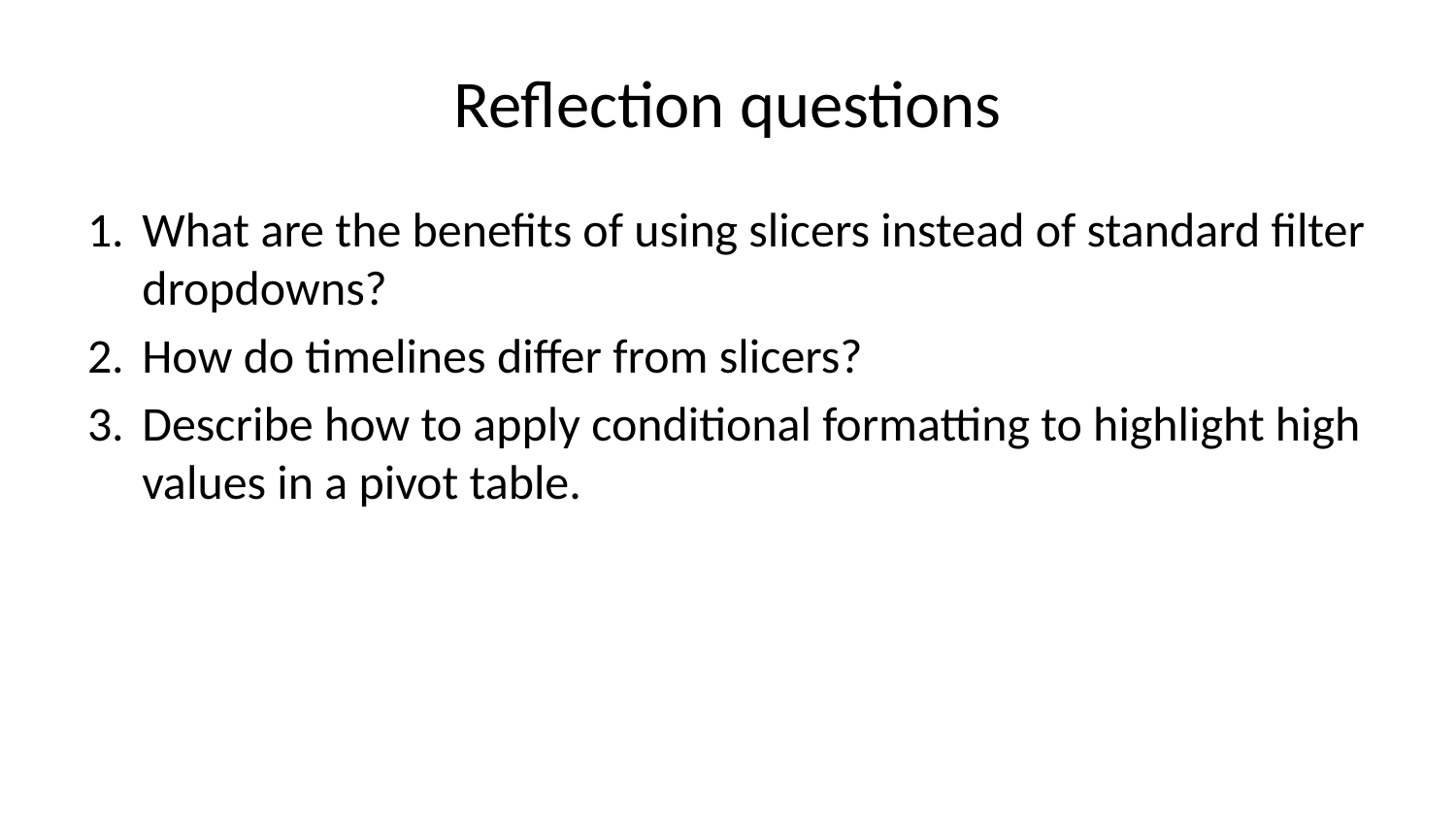

# Reflection questions
What are the benefits of using slicers instead of standard filter dropdowns?
How do timelines differ from slicers?
Describe how to apply conditional formatting to highlight high values in a pivot table.